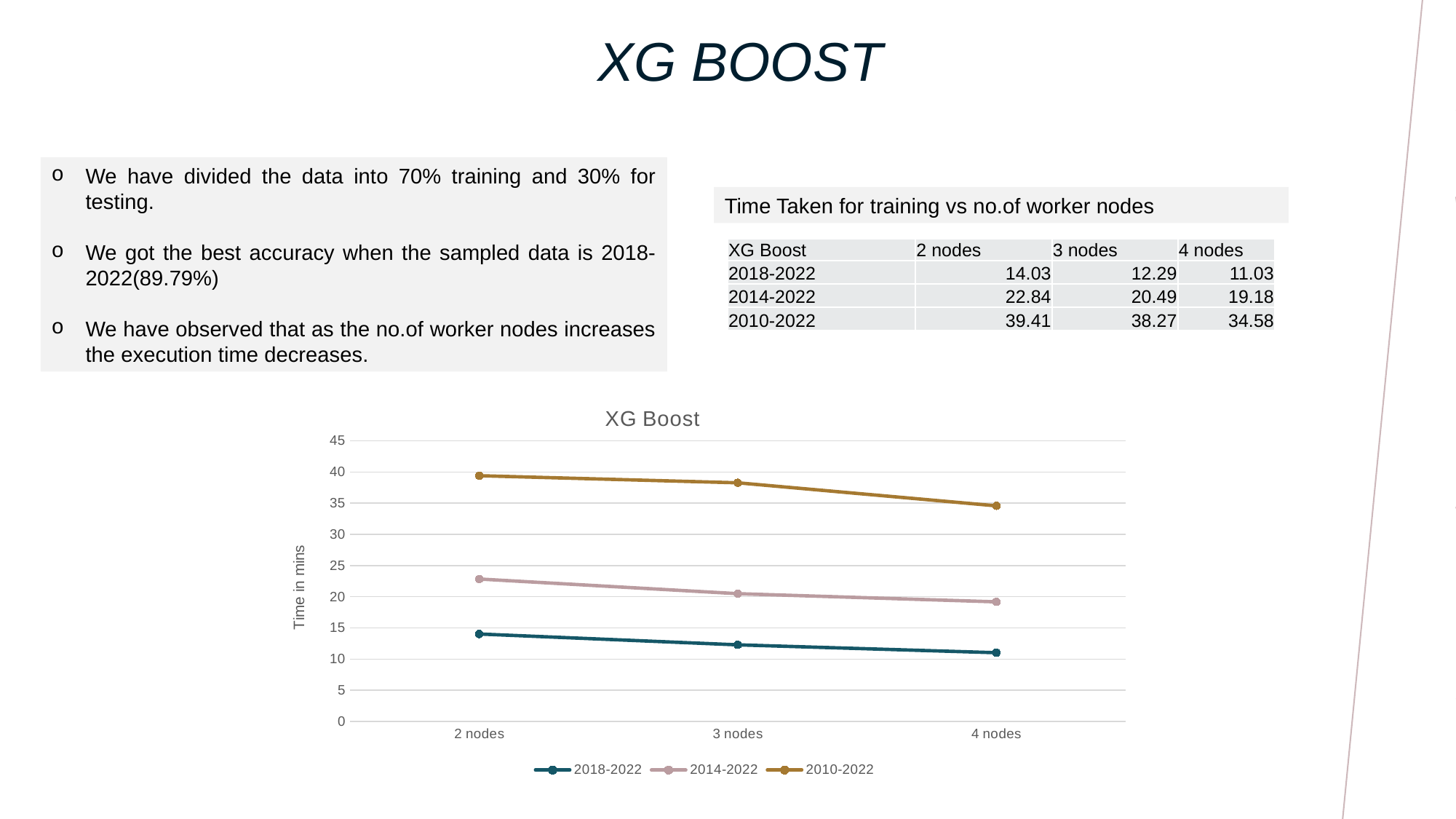

XG BOOST
We have divided the data into 70% training and 30% for testing.

We got the best accuracy when the sampled data is 2018-2022(89.79%)

We have observed that as the no.of worker nodes increases the execution time decreases.
Time Taken for training vs no.of worker nodes
| XG Boost | 2 nodes | 3 nodes | 4 nodes |
| --- | --- | --- | --- |
| 2018-2022 | 14.03 | 12.29 | 11.03 |
| 2014-2022 | 22.84 | 20.49 | 19.18 |
| 2010-2022 | 39.41 | 38.27 | 34.58 |

### Chart: XG Boost

| Category | 2018-2022 | 2014-2022 | 2010-2022 |
|---|---|---|---|
| 2 nodes | 14.03 | 22.84 | 39.41 |
| 3 nodes | 12.29 | 20.49 | 38.27 |
| 4 nodes | 11.03 | 19.18 | 34.58 |